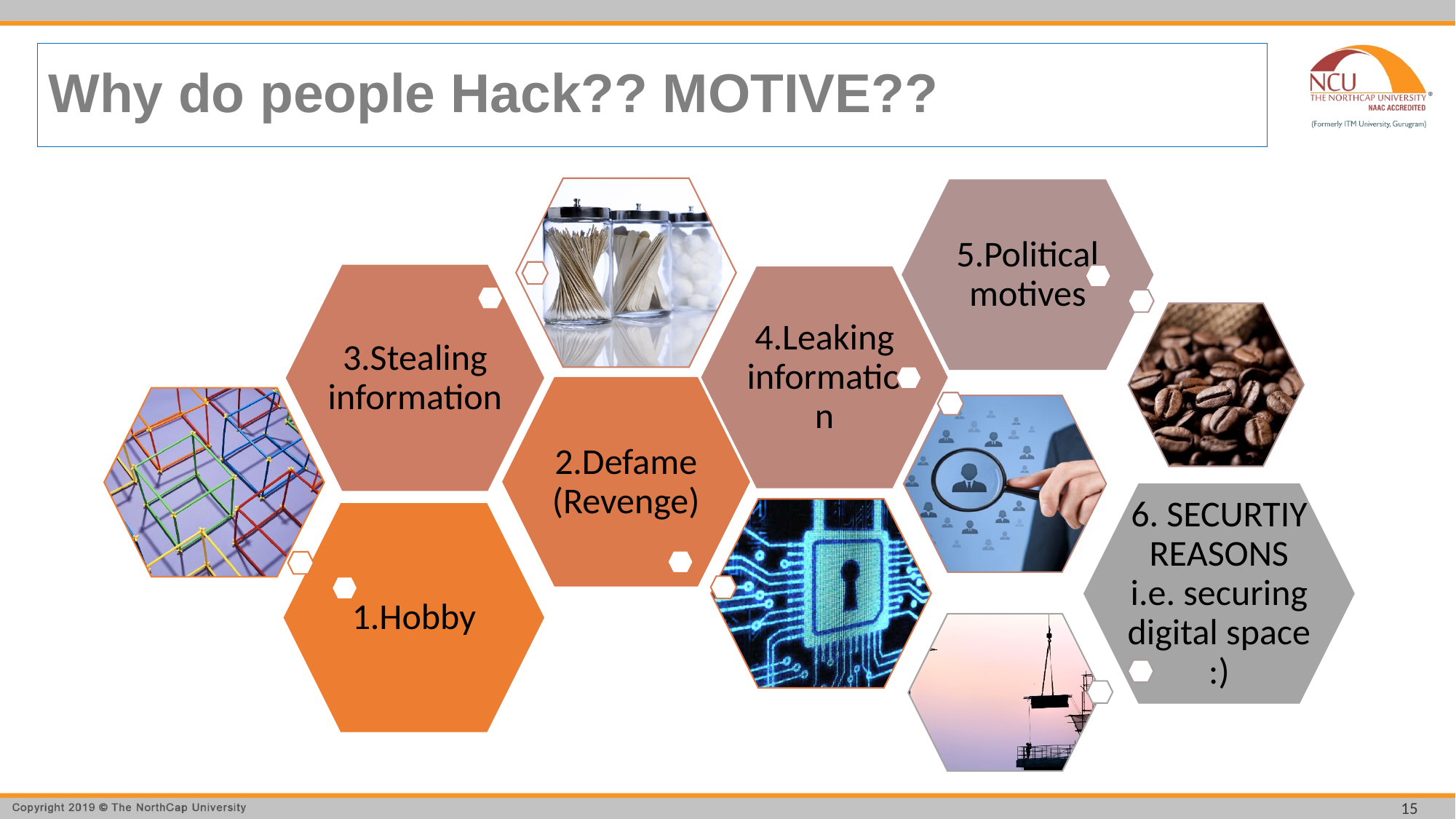

# Why do people Hack?? MOTIVE??
1.Hobby
2.Defame (Revenge)
3.Stealing information
4.Leaking information
5.Political motives
6. SECURTIY REASONS i.e. securing digital space :)
15